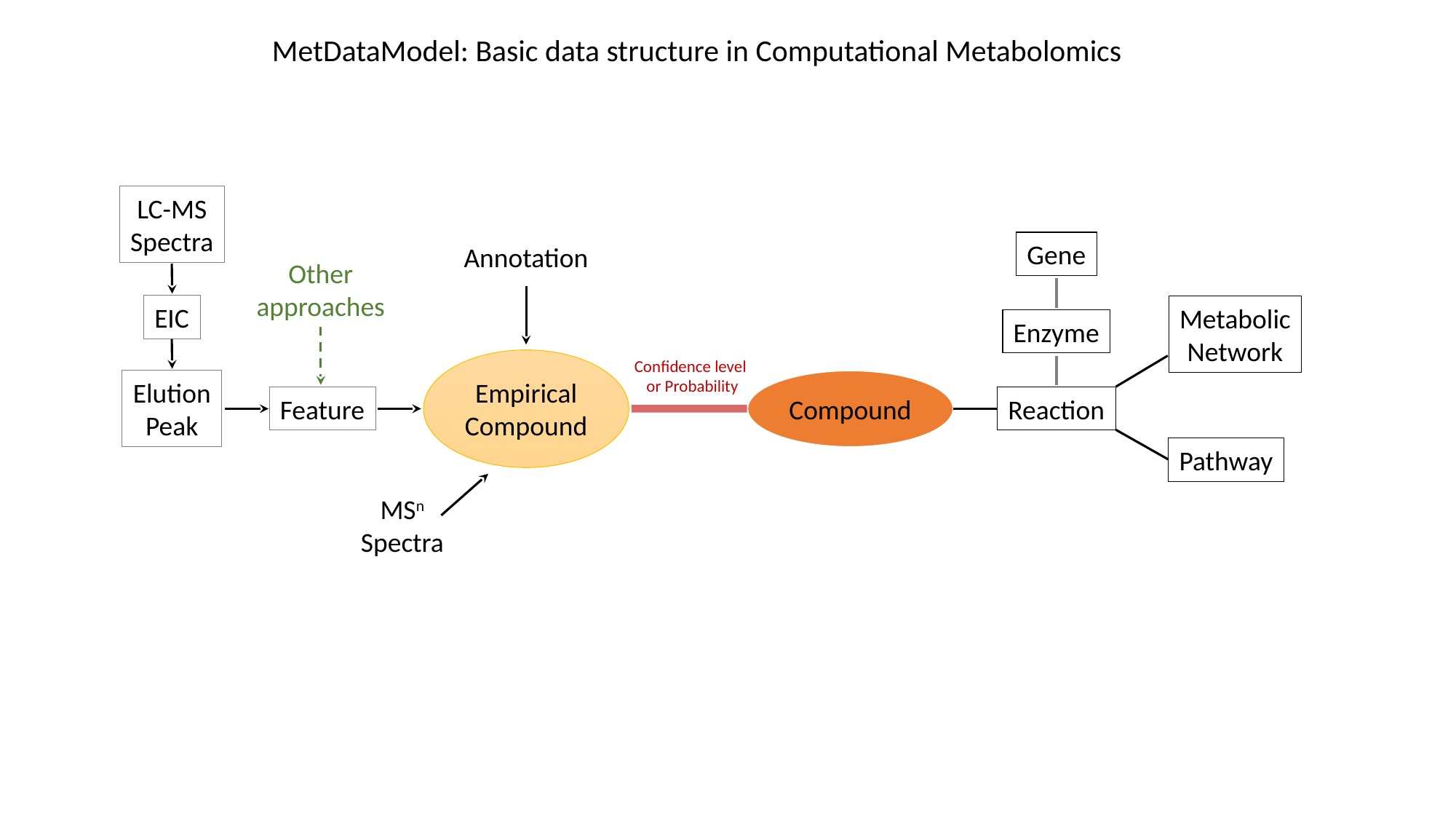

MetDataModel: Basic data structure in Computational Metabolomics
LC-MS
Spectra
Gene
Annotation
Other
approaches
EIC
Metabolic
Network
Enzyme
Empirical
Compound
Confidence level
or Probability
Elution
Peak
Compound
Feature
Reaction
Pathway
MSn
Spectra